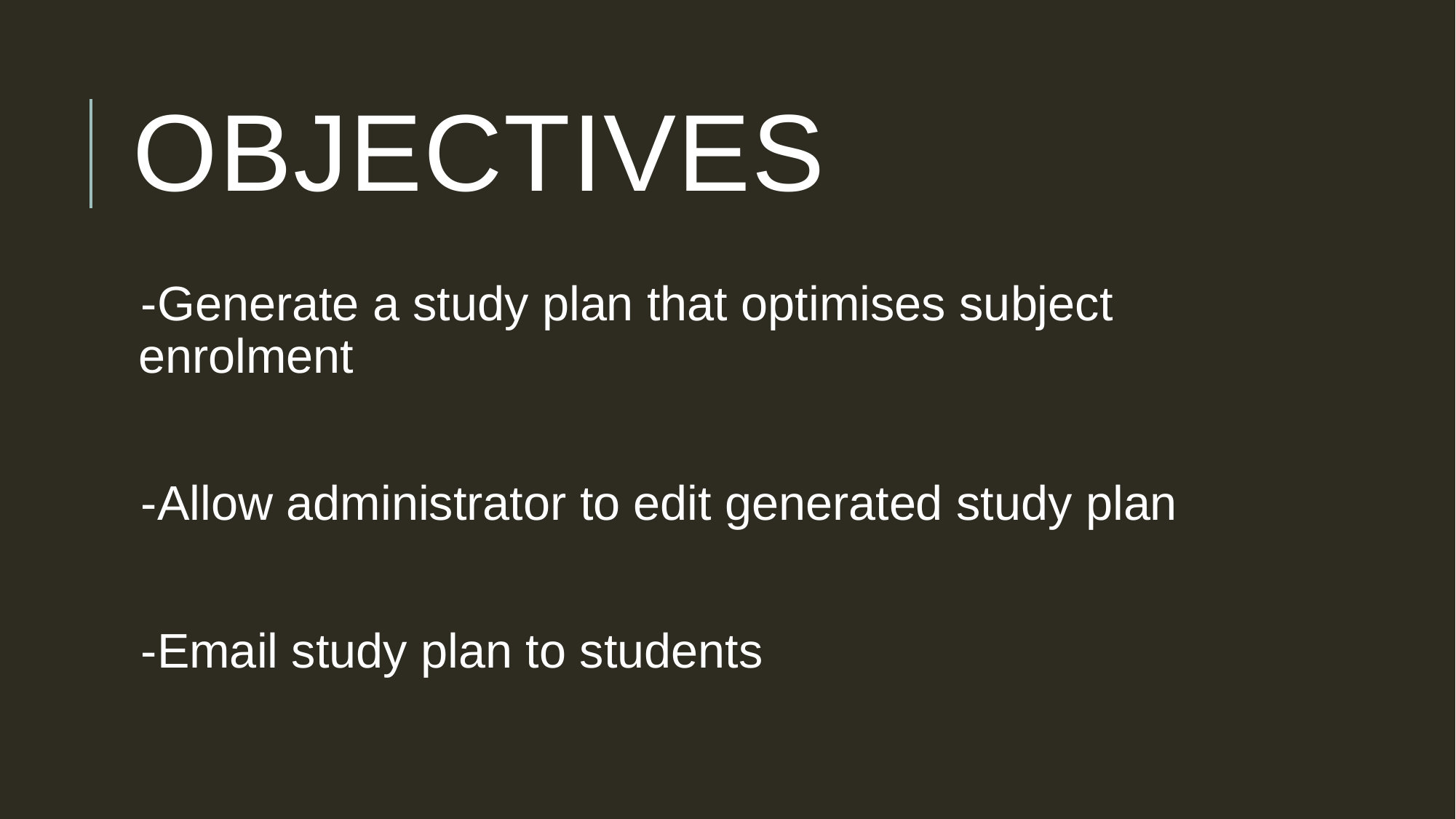

# OBJECTIVES
-Generate a study plan that optimises subject enrolment

-Allow administrator to edit generated study plan

-Email study plan to students